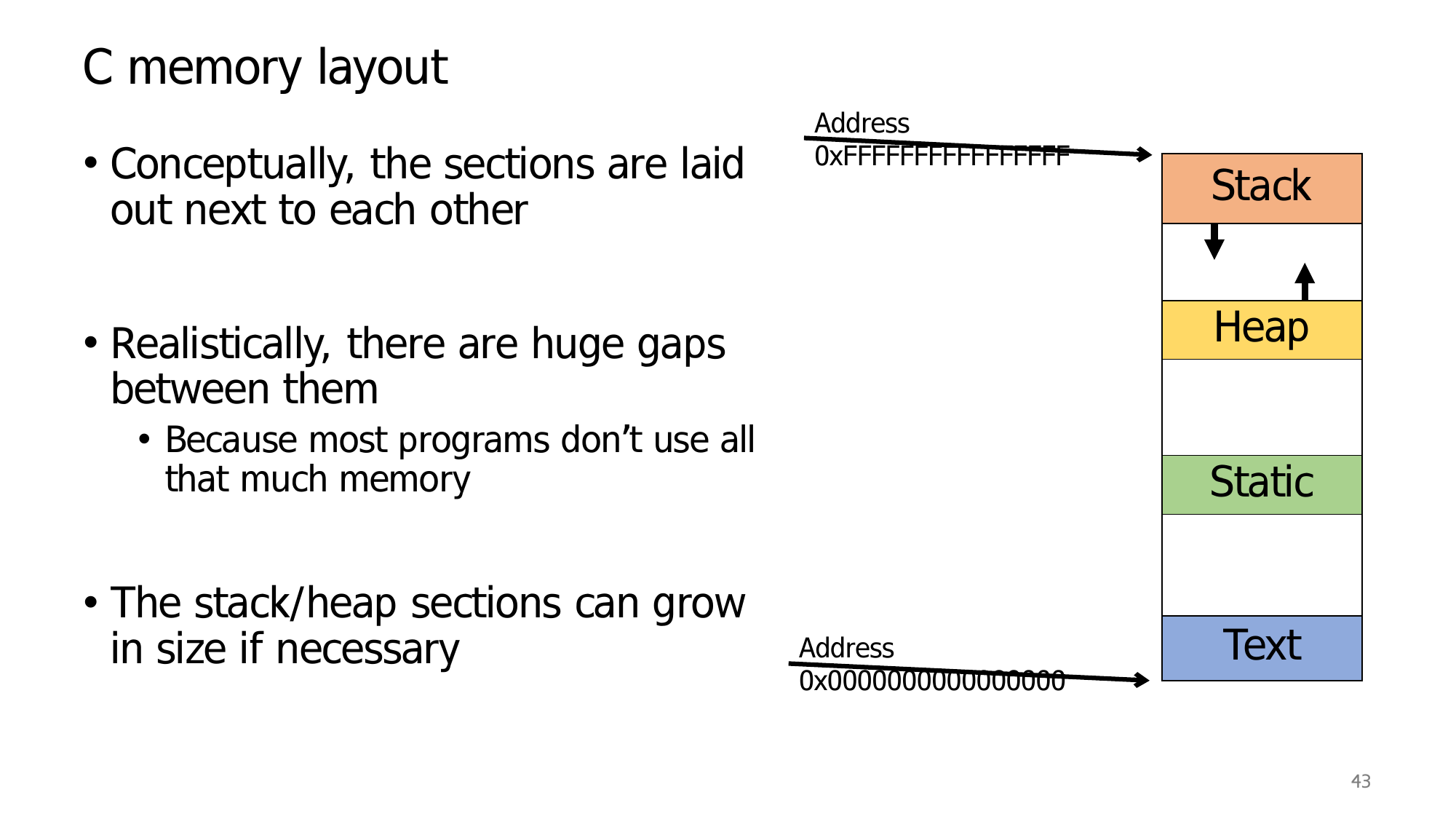

# C memory layout
Address  0xFFFFFFFFFFFFFFFF
Conceptually, the sections are laid out next to each other

Realistically, there are huge gaps between them
Because most programs don’t use all that much memory

The stack/heap sections can grow in size if necessary
| Stack |
| --- |
|  |
| Heap |
|  |
| Static |
|  |
| Text |
Address  0x0000000000000000
43